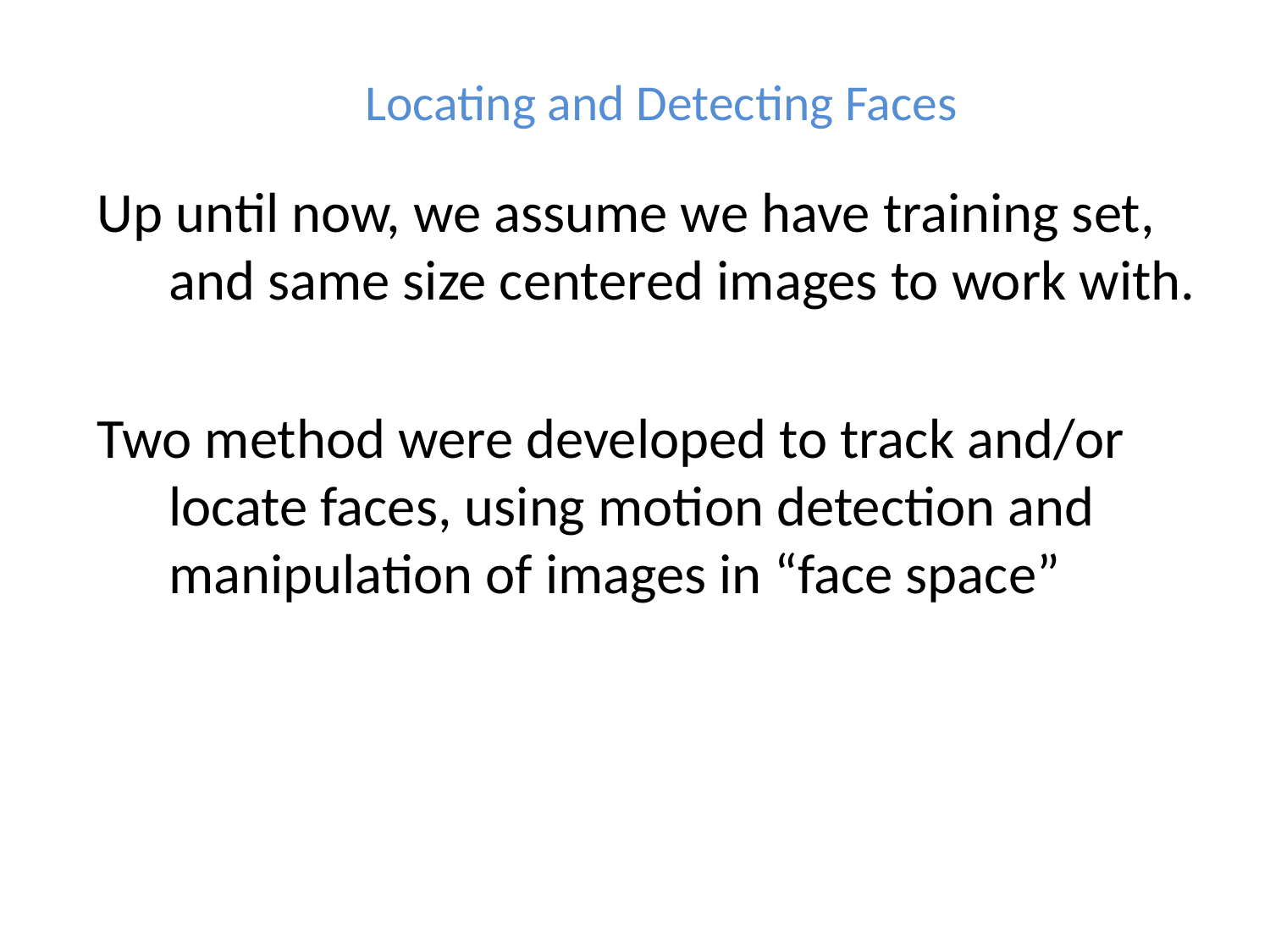

# Locating and Detecting Faces

Up until now, we assume we have training set, and same size centered images to work with.

Two method were developed to track and/or locate faces, using motion detection and manipulation of images in “face space”